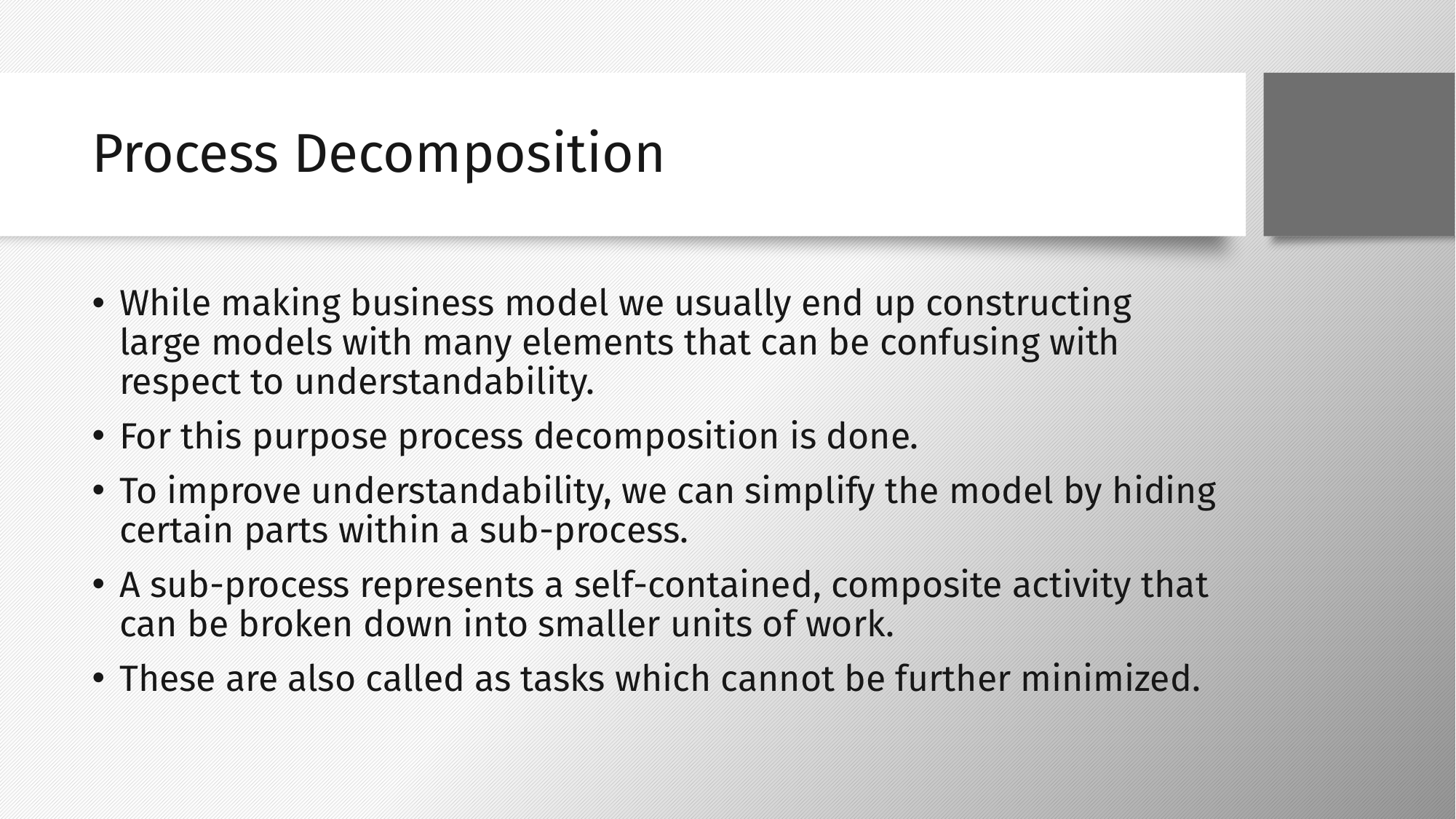

# Process Decomposition
While making business model we usually end up constructing large models with many elements that can be confusing with respect to understandability.
For this purpose process decomposition is done.
To improve understandability, we can simplify the model by hiding certain parts within a sub-process.
A sub-process represents a self-contained, composite activity that can be broken down into smaller units of work.
These are also called as tasks which cannot be further minimized.